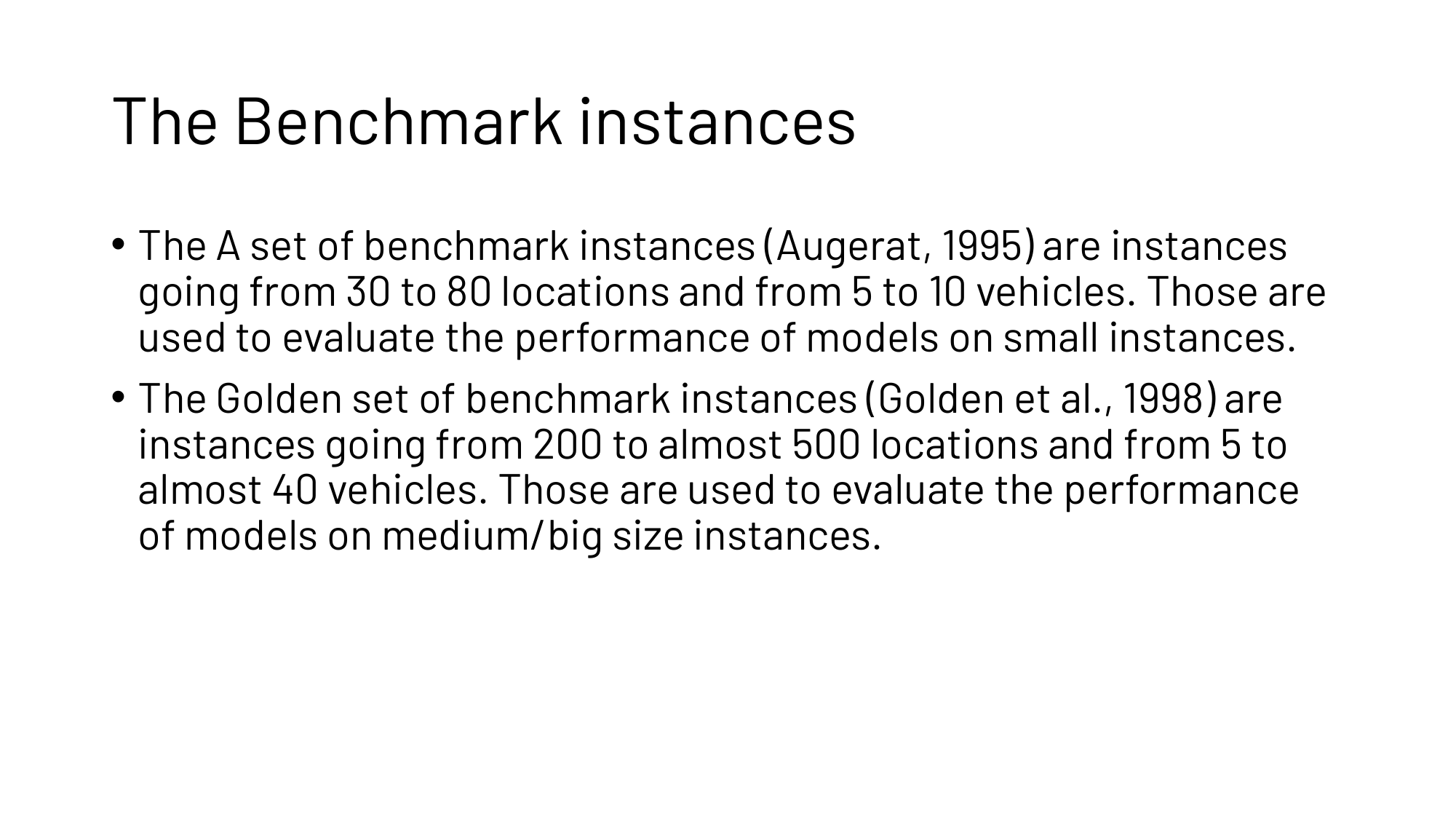

# The Benchmark instances
The A set of benchmark instances (Augerat, 1995) are instances going from 30 to 80 locations and from 5 to 10 vehicles. Those are used to evaluate the performance of models on small instances.
The Golden set of benchmark instances (Golden et al., 1998) are instances going from 200 to almost 500 locations and from 5 to almost 40 vehicles. Those are used to evaluate the performance of models on medium/big size instances.